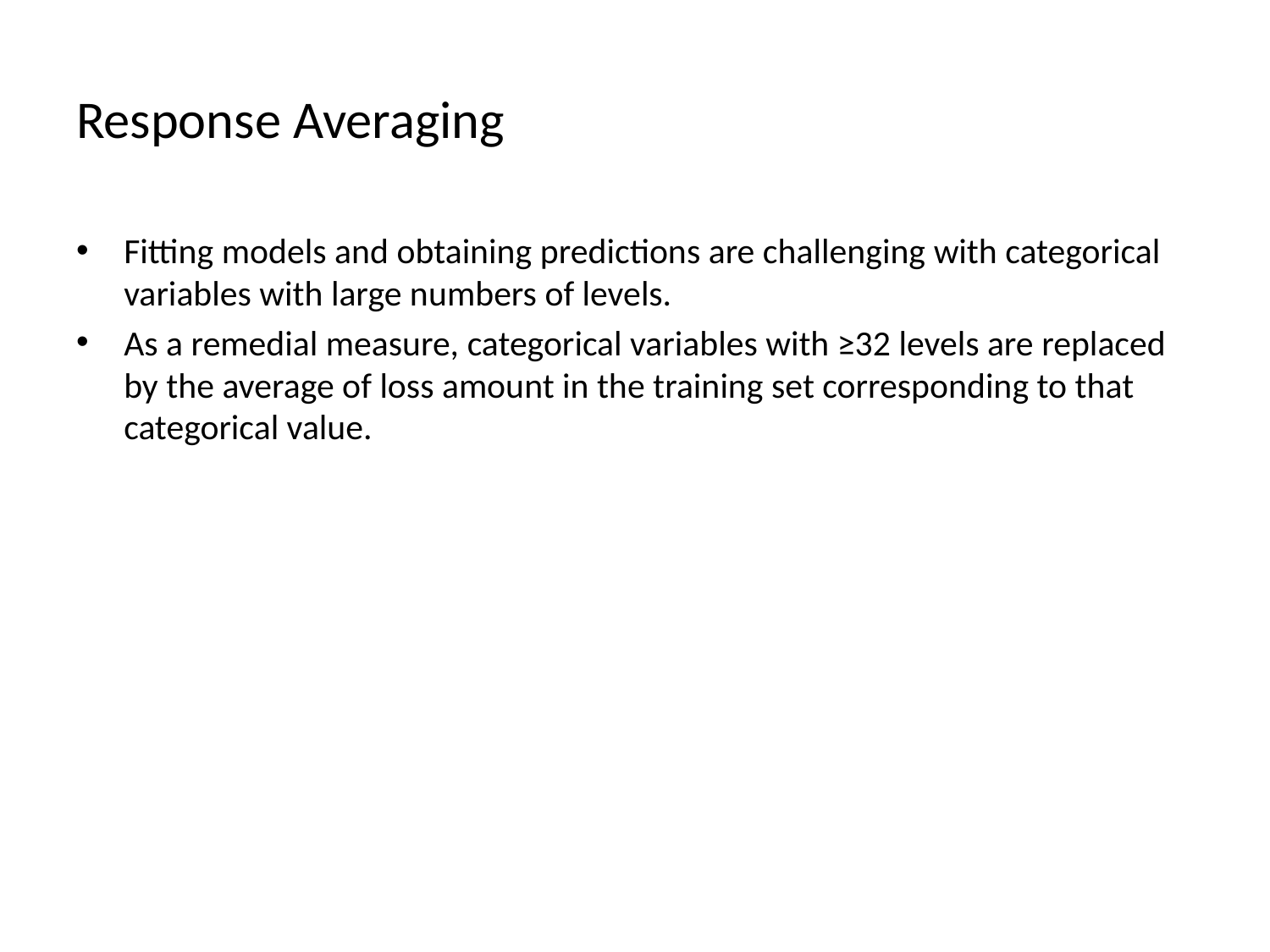

# Response Averaging
Fitting models and obtaining predictions are challenging with categorical variables with large numbers of levels.
As a remedial measure, categorical variables with ≥32 levels are replaced by the average of loss amount in the training set corresponding to that categorical value.